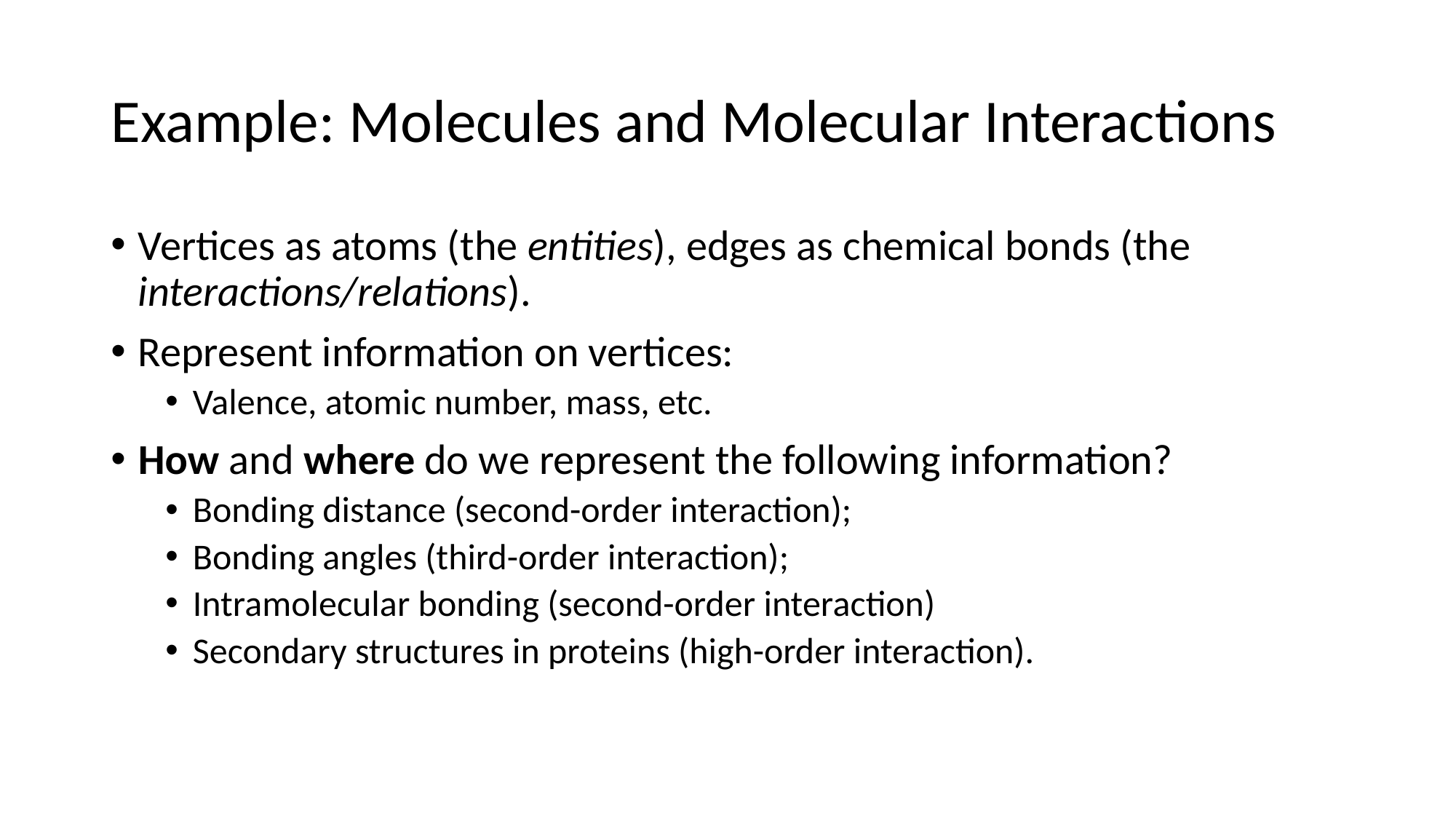

# Example: Molecules and Molecular Interactions
Vertices as atoms (the entities), edges as chemical bonds (the interactions/relations).
Represent information on vertices:
Valence, atomic number, mass, etc.
How and where do we represent the following information?
Bonding distance (second-order interaction);
Bonding angles (third-order interaction);
Intramolecular bonding (second-order interaction)
Secondary structures in proteins (high-order interaction).